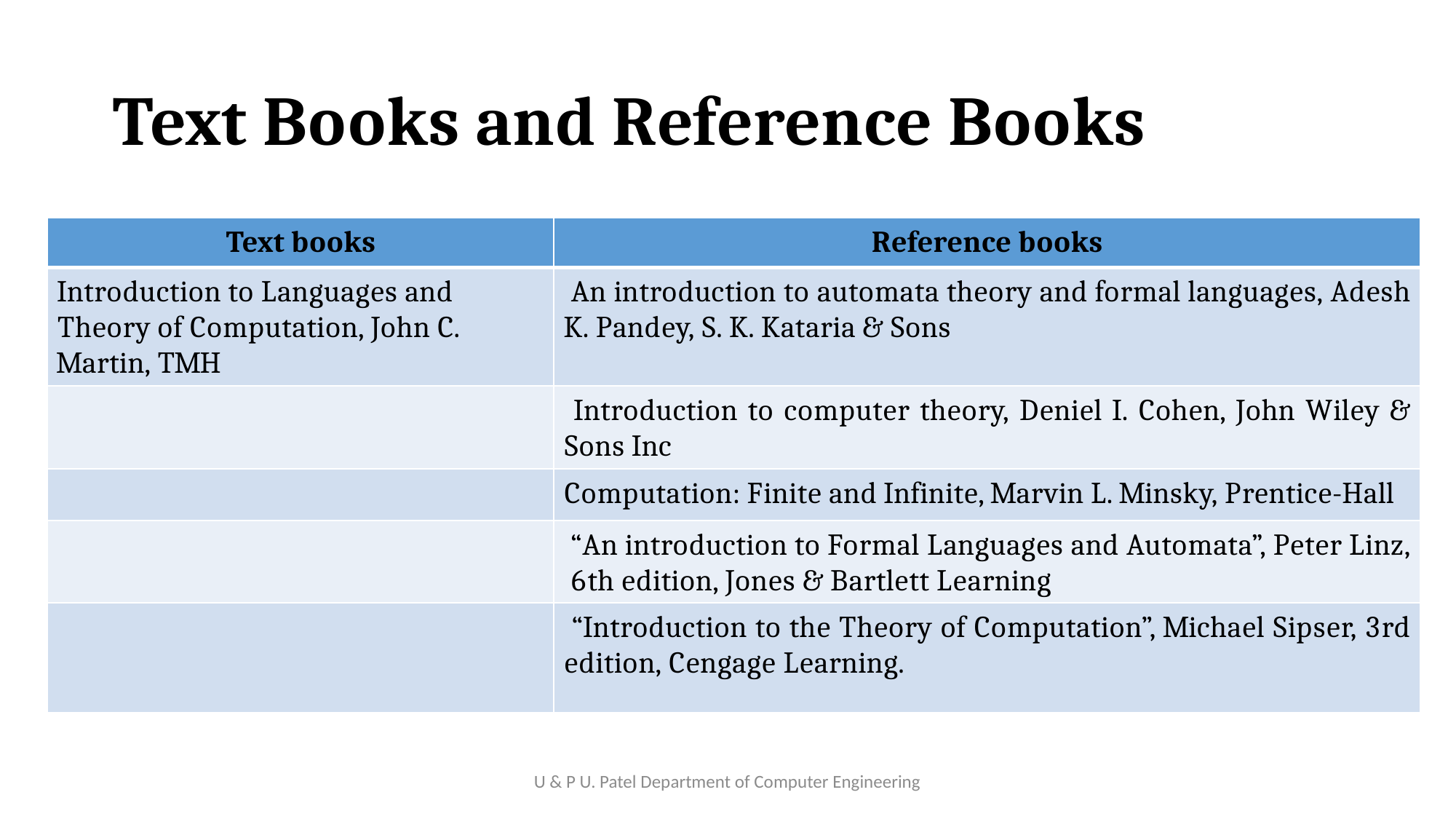

# Text Books and Reference Books
| Text books | Reference books |
| --- | --- |
| Introduction to Languages and Theory of Computation, John C. Martin, TMH | An introduction to automata theory and formal languages, Adesh K. Pandey, S. K. Kataria & Sons |
|  | Introduction to computer theory, Deniel I. Cohen, John Wiley & Sons Inc |
|  | Computation: Finite and Infinite, Marvin L. Minsky, Prentice-Hall |
|  | “An introduction to Formal Languages and Automata”, Peter Linz, 6th edition, Jones & Bartlett Learning |
|  | “Introduction to the Theory of Computation”, Michael Sipser, 3rd edition, Cengage Learning. |
U & P U. Patel Department of Computer Engineering